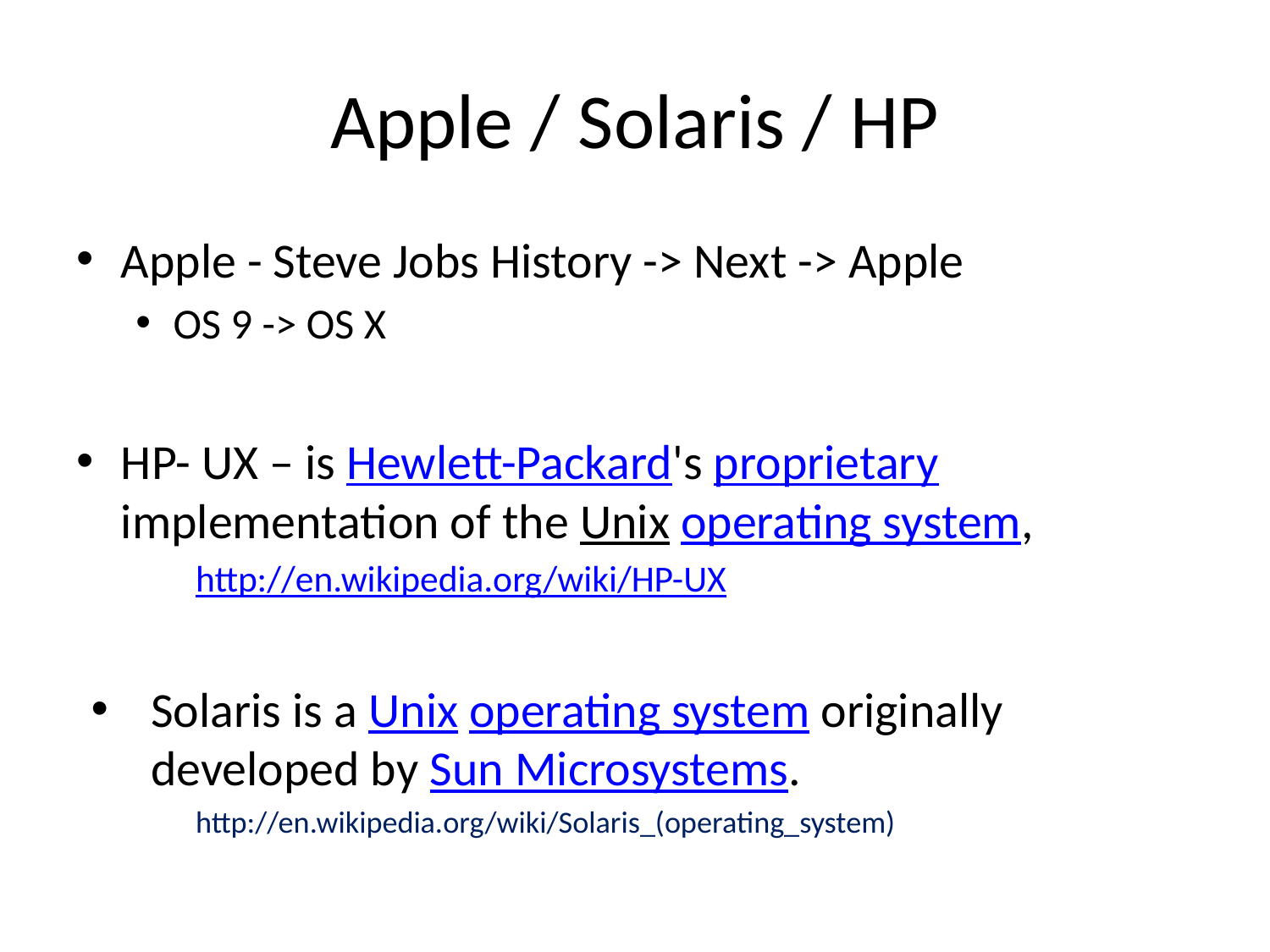

# Apple / Solaris / HP
Apple - Steve Jobs History -> Next -> Apple
OS 9 -> OS X

HP- UX – is Hewlett-Packard's proprietary implementation of the Unix operating system,
http://en.wikipedia.org/wiki/HP-UX

Solaris is a Unix operating system originally developed by Sun Microsystems.
http://en.wikipedia.org/wiki/Solaris_(operating_system)